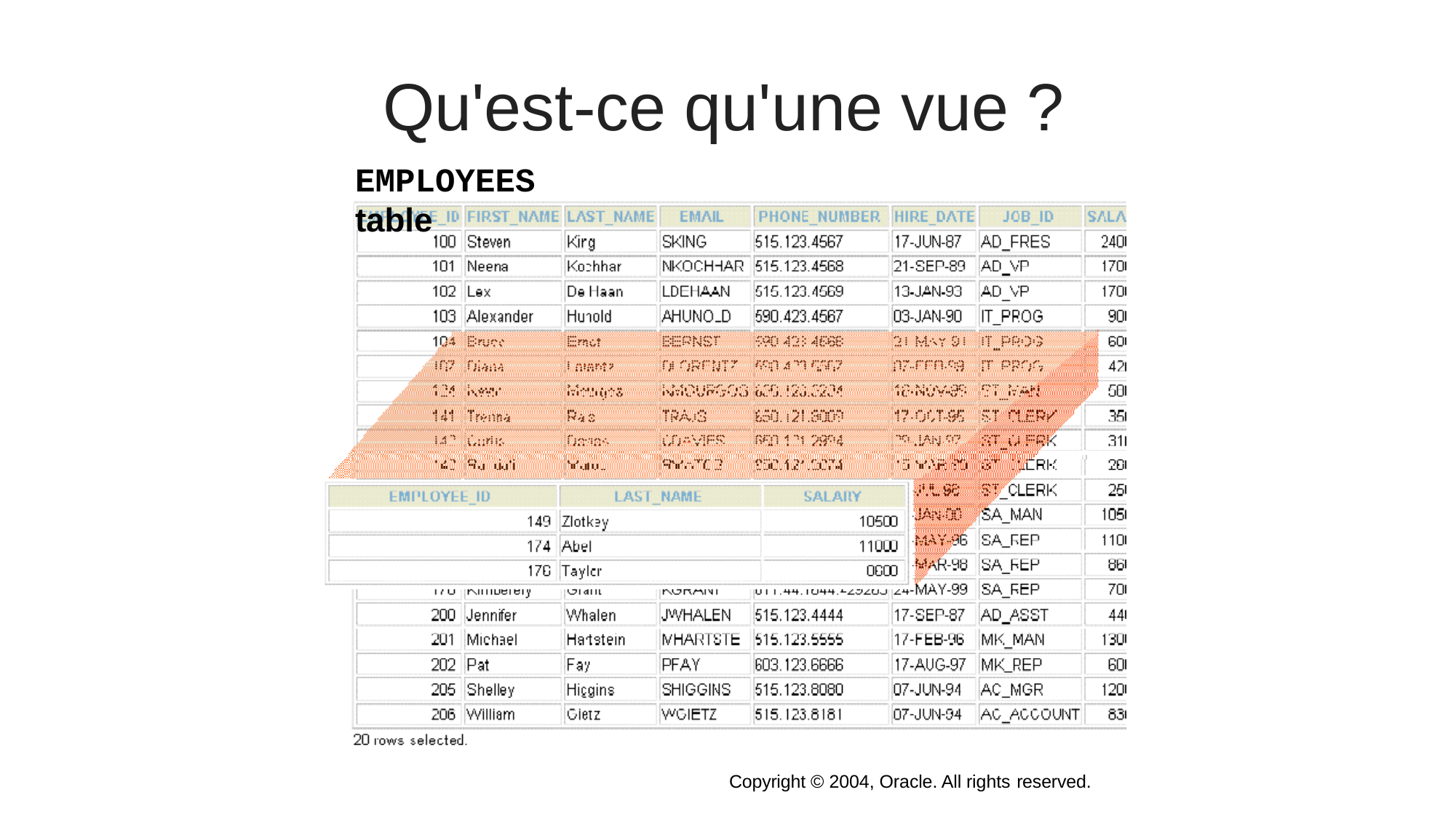

Qu'est-ce qu'une vue ?
EMPLOYEES table

Copyright © 2004, Oracle. All rights reserved.